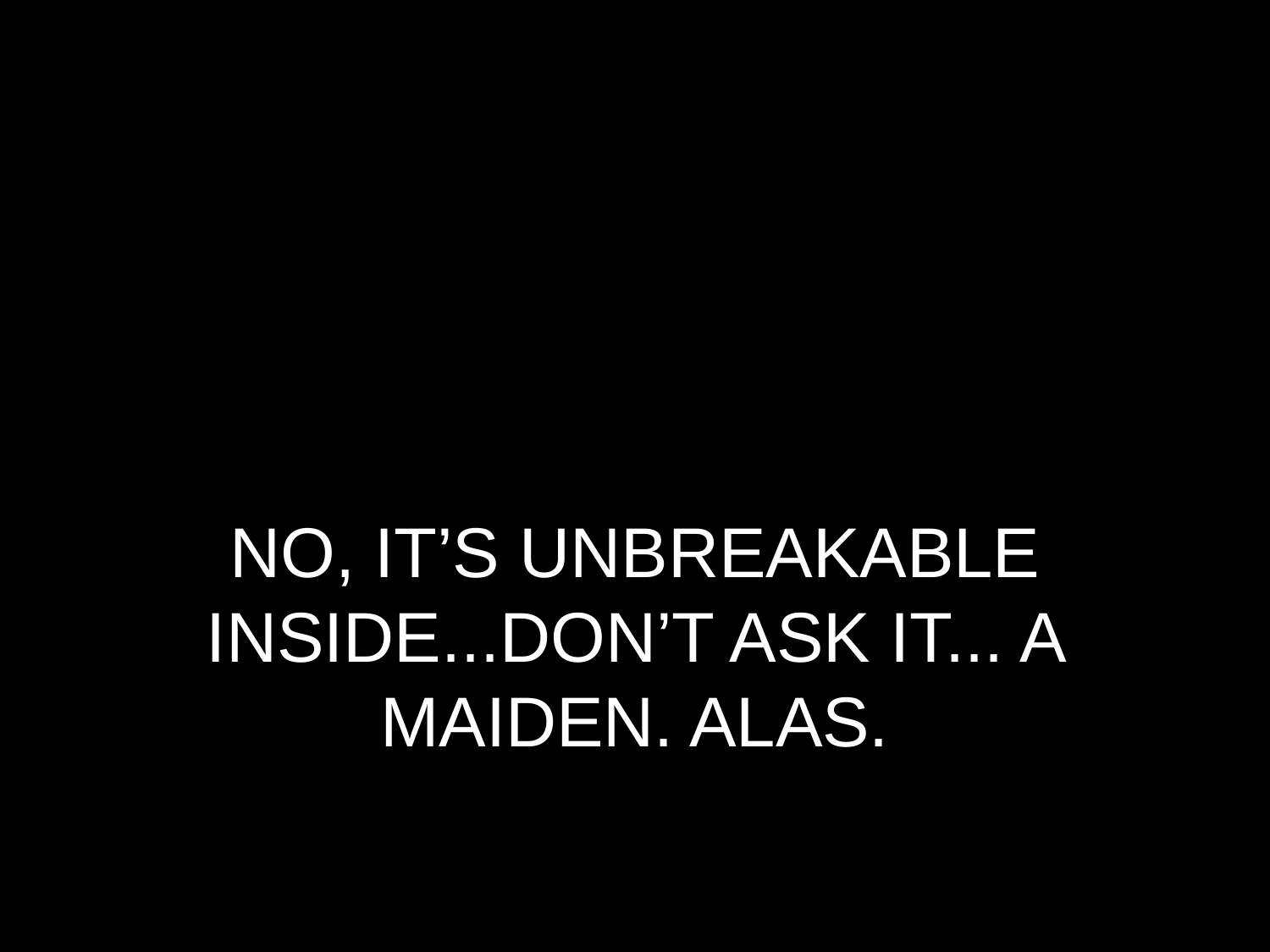

# NO, IT’S UNBREAKABLE INSIDE...DON’T ASK IT... A MAIDEN. ALAS.